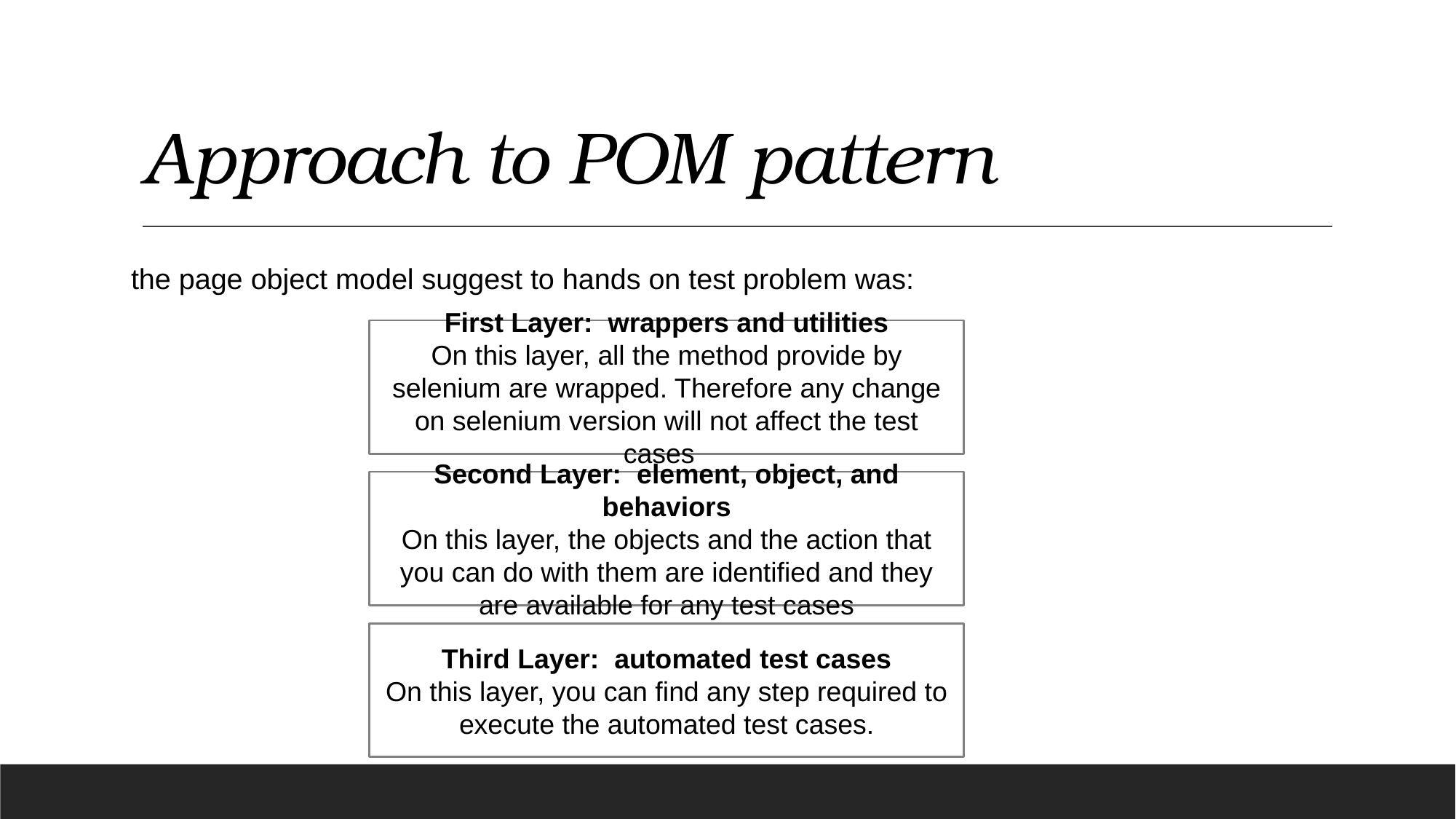

# Approach to POM pattern
the page object model suggest to hands on test problem was:

First Layer:  wrappers and utilities
On this layer, all the method provide by selenium are wrapped. Therefore any change on selenium version will not affect the test cases
Second Layer:  element, object, and behaviors
On this layer, the objects and the action that you can do with them are identified and they are available for any test cases
Third Layer:  automated test cases
On this layer, you can find any step required to execute the automated test cases.